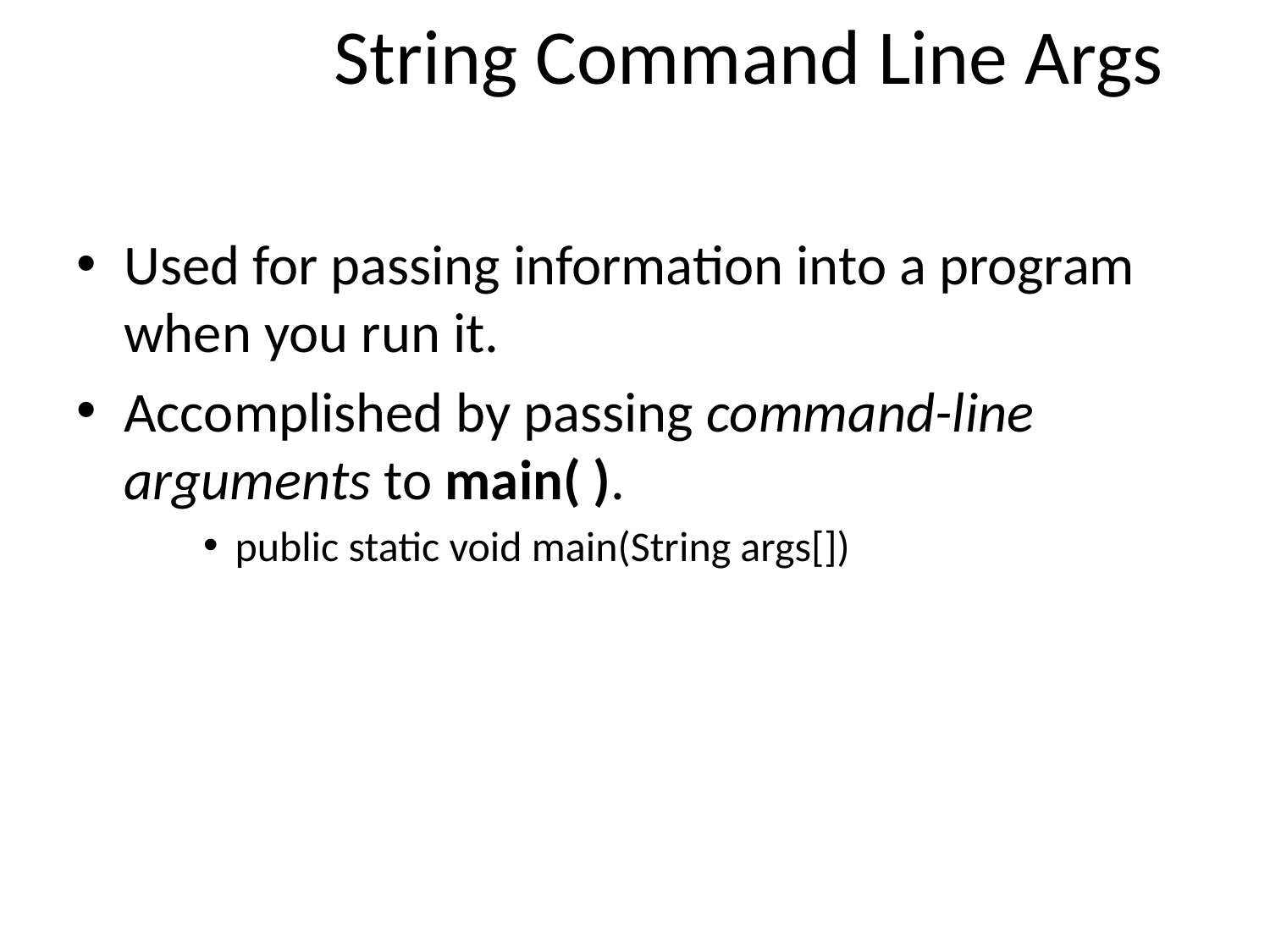

# String Command Line Args
Used for passing information into a program when you run it.
Accomplished by passing command-line arguments to main( ).
public static void main(String args[])